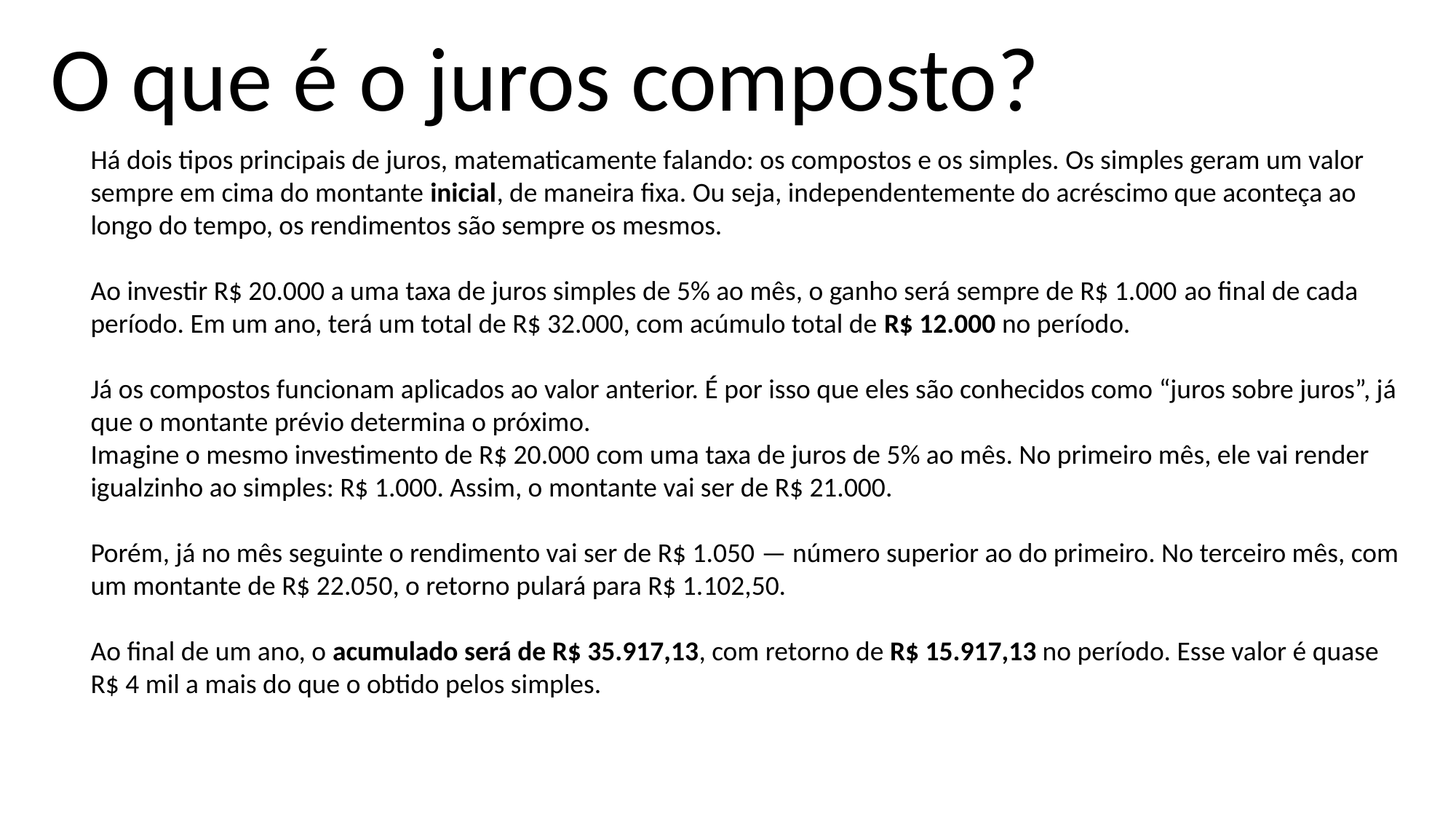

# O que é o juros composto?
Há dois tipos principais de juros, matematicamente falando: os compostos e os simples. Os simples geram um valor sempre em cima do montante inicial, de maneira fixa. Ou seja, independentemente do acréscimo que aconteça ao longo do tempo, os rendimentos são sempre os mesmos.

Ao investir R$ 20.000 a uma taxa de juros simples de 5% ao mês, o ganho será sempre de R$ 1.000 ao final de cada período. Em um ano, terá um total de R$ 32.000, com acúmulo total de R$ 12.000 no período.

Já os compostos funcionam aplicados ao valor anterior. É por isso que eles são conhecidos como “juros sobre juros”, já que o montante prévio determina o próximo.
Imagine o mesmo investimento de R$ 20.000 com uma taxa de juros de 5% ao mês. No primeiro mês, ele vai render igualzinho ao simples: R$ 1.000. Assim, o montante vai ser de R$ 21.000.

Porém, já no mês seguinte o rendimento vai ser de R$ 1.050 — número superior ao do primeiro. No terceiro mês, com um montante de R$ 22.050, o retorno pulará para R$ 1.102,50.

Ao final de um ano, o acumulado será de R$ 35.917,13, com retorno de R$ 15.917,13 no período. Esse valor é quase R$ 4 mil a mais do que o obtido pelos simples.